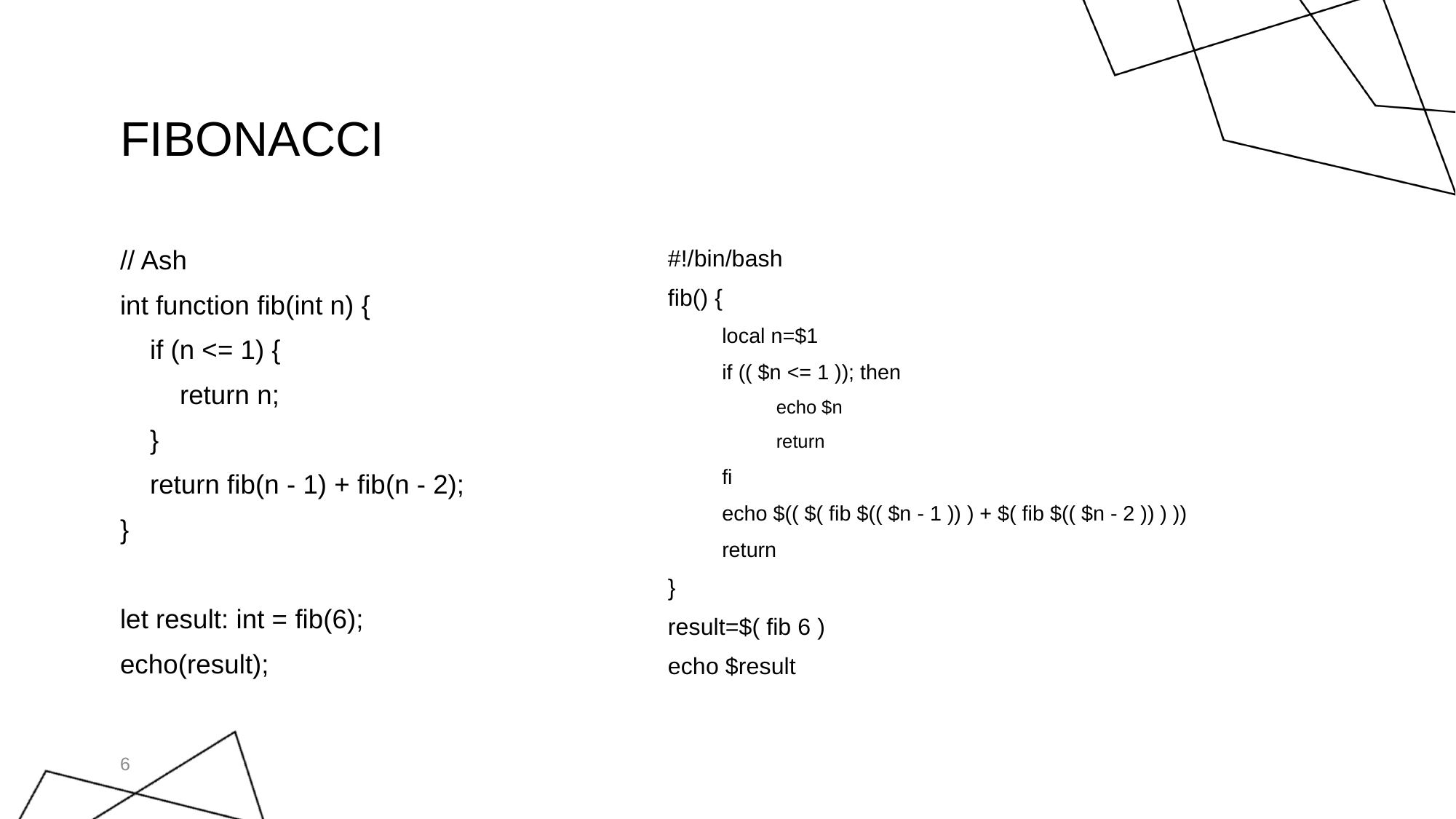

# Fibonacci
#!/bin/bash
fib() {
local n=$1
if (( $n <= 1 )); then
echo $n
return
fi
echo $(( $( fib $(( $n - 1 )) ) + $( fib $(( $n - 2 )) ) ))
return
}
result=$( fib 6 )
echo $result
// Ash
int function fib(int n) {
    if (n <= 1) {
        return n;
    }
    return fib(n - 1) + fib(n - 2);
}

let result: int = fib(6);
echo(result);
6